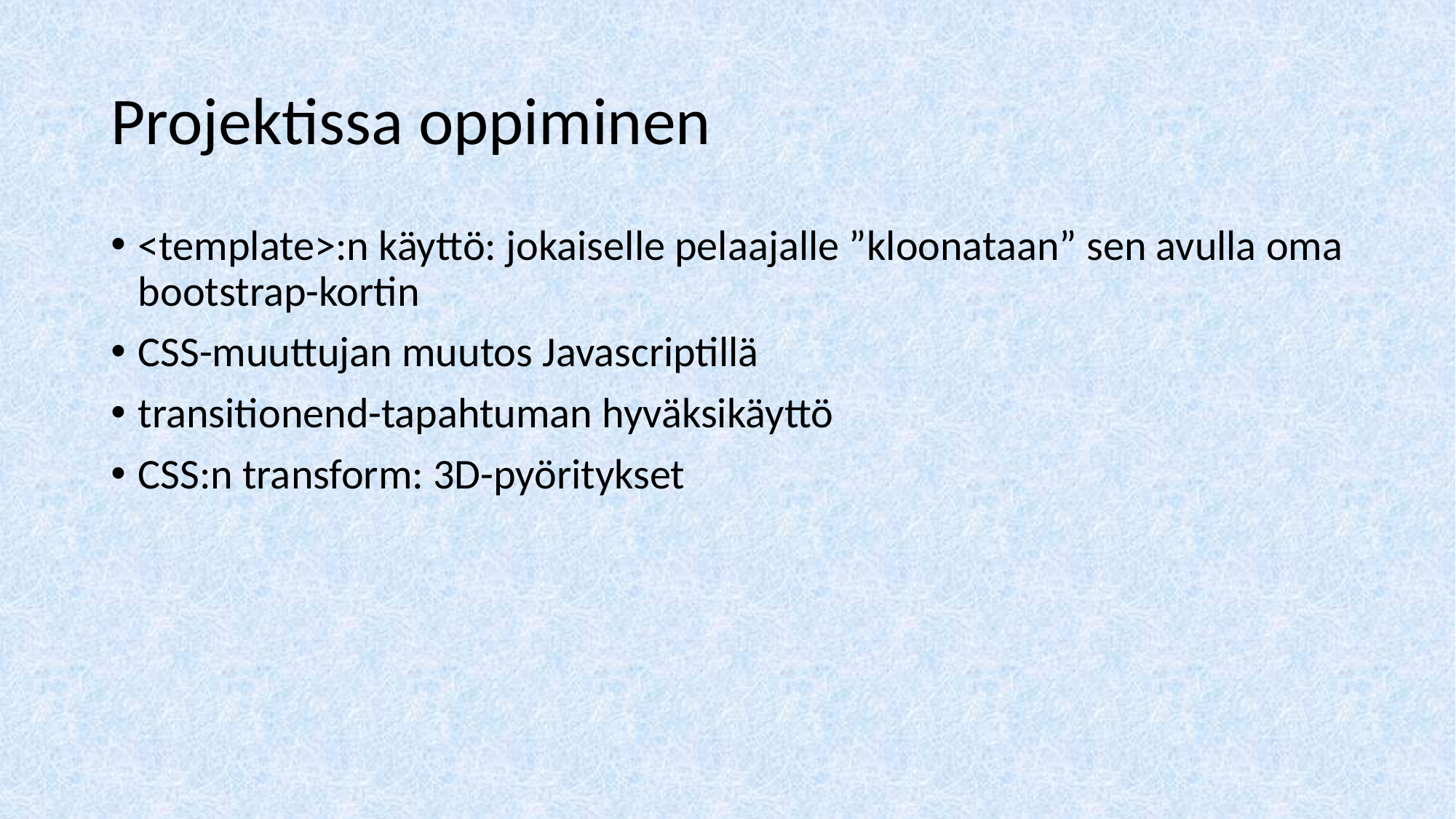

# Projektissa oppiminen
<template>:n käyttö: jokaiselle pelaajalle ”kloonataan” sen avulla oma bootstrap-kortin
CSS-muuttujan muutos Javascriptillä
transitionend-tapahtuman hyväksikäyttö
CSS:n transform: 3D-pyöritykset